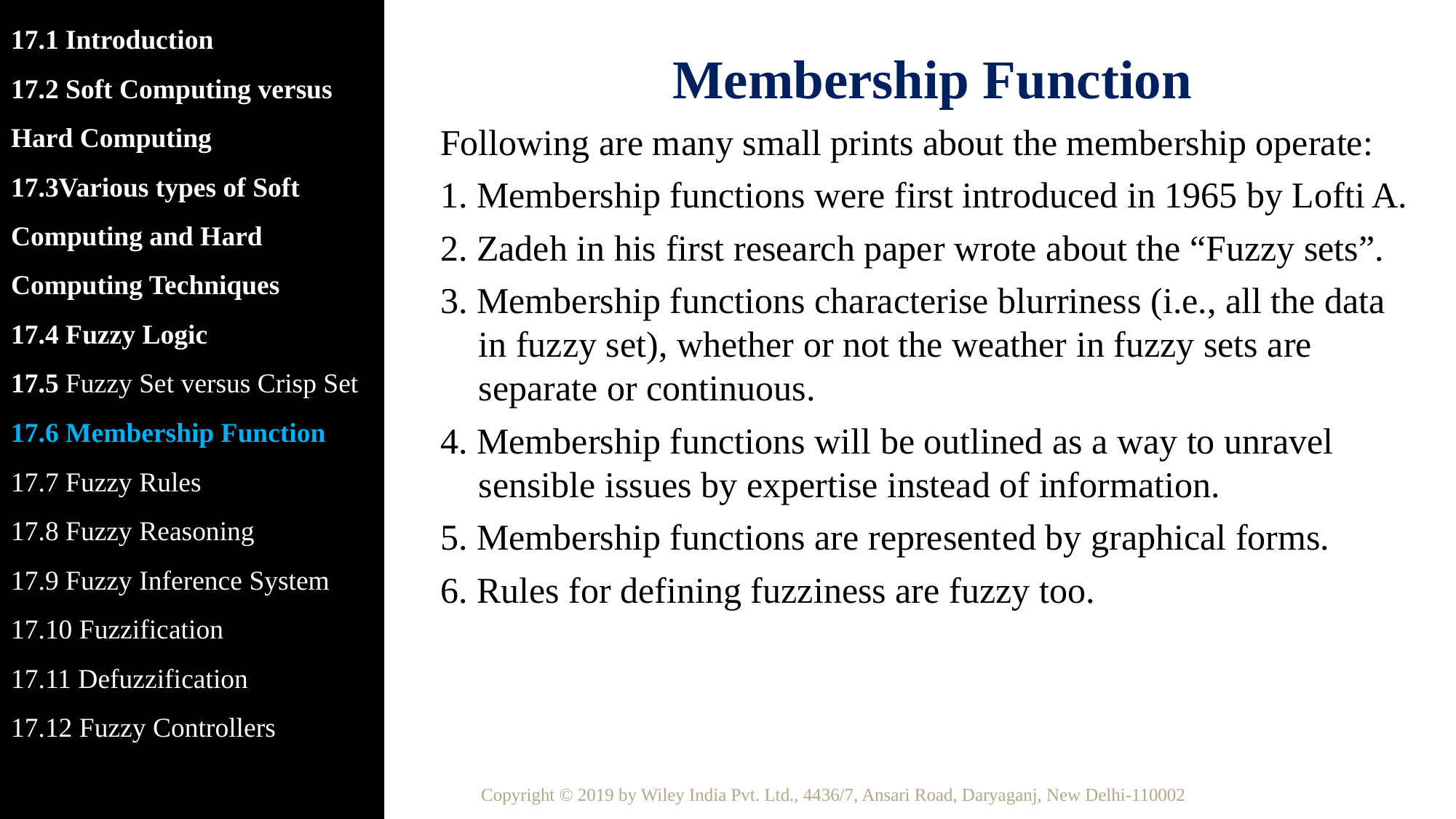

17.1 Introduction
17.2 Soft Computing versus Hard Computing
17.3Various types of Soft Computing and Hard Computing Techniques
17.4 Fuzzy Logic
17.5 Fuzzy Set versus Crisp Set
17.6 Membership Function
17.7 Fuzzy Rules
17.8 Fuzzy Reasoning
17.9 Fuzzy Inference System
17.10 Fuzzification
17.11 Defuzzification
17.12 Fuzzy Controllers
 Membership Function
Following are many small prints about the membership operate:
1. Membership functions were first introduced in 1965 by Lofti A.
2. Zadeh in his first research paper wrote about the “Fuzzy sets”.
3. Membership functions characterise blurriness (i.e., all the data in fuzzy set), whether or not the weather in fuzzy sets are separate or continuous.
4. Membership functions will be outlined as a way to unravel sensible issues by expertise instead of information.
5. Membership functions are represented by graphical forms.
6. Rules for defining fuzziness are fuzzy too.

Copyright © 2019 by Wiley India Pvt. Ltd., 4436/7, Ansari Road, Daryaganj, New Delhi-110002